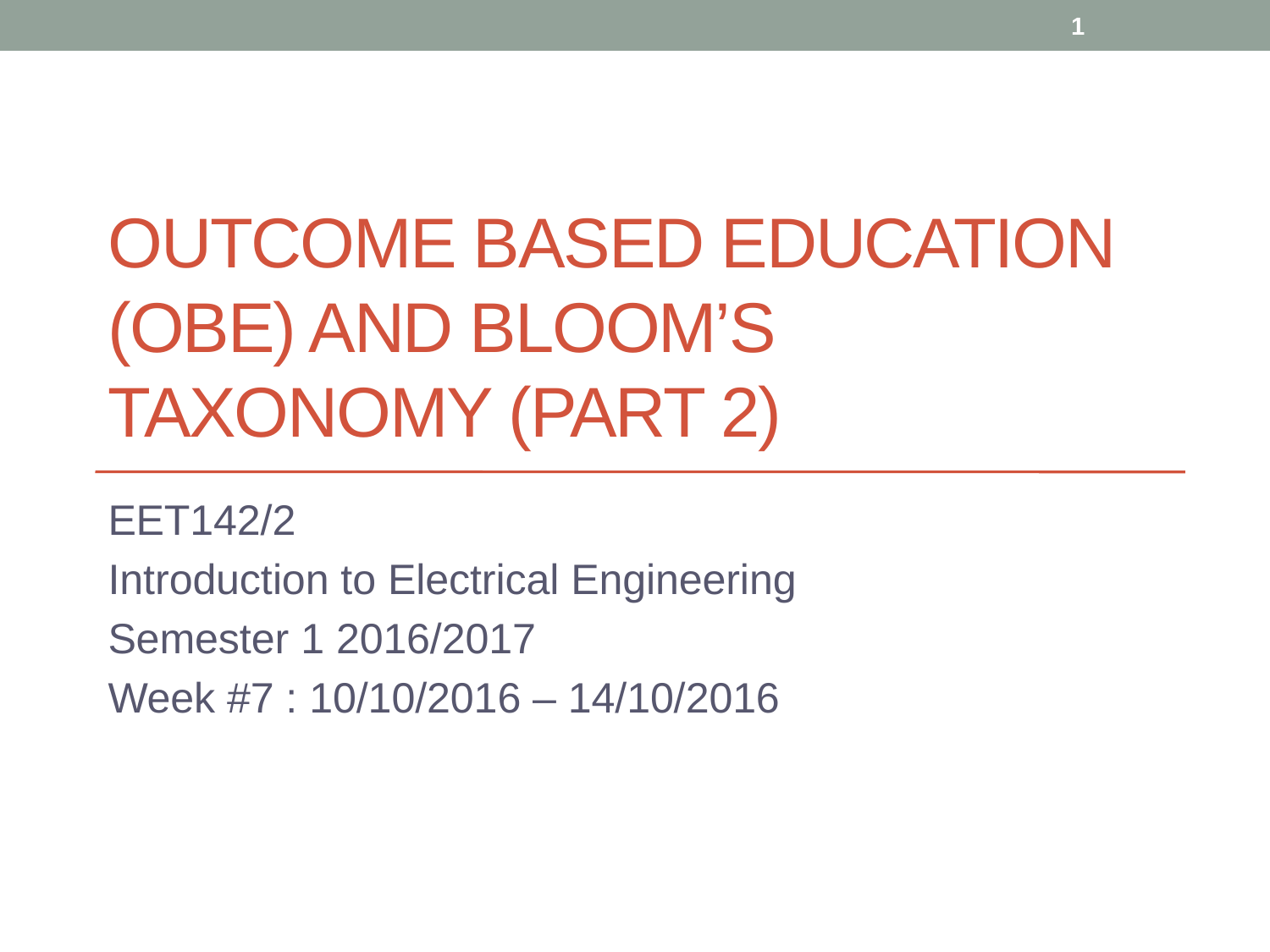

1
# Outcome Based Education (OBE) and Bloom’s Taxonomy (part 2)
EET142/2
Introduction to Electrical Engineering
Semester 1 2016/2017
Week #7 : 10/10/2016 – 14/10/2016